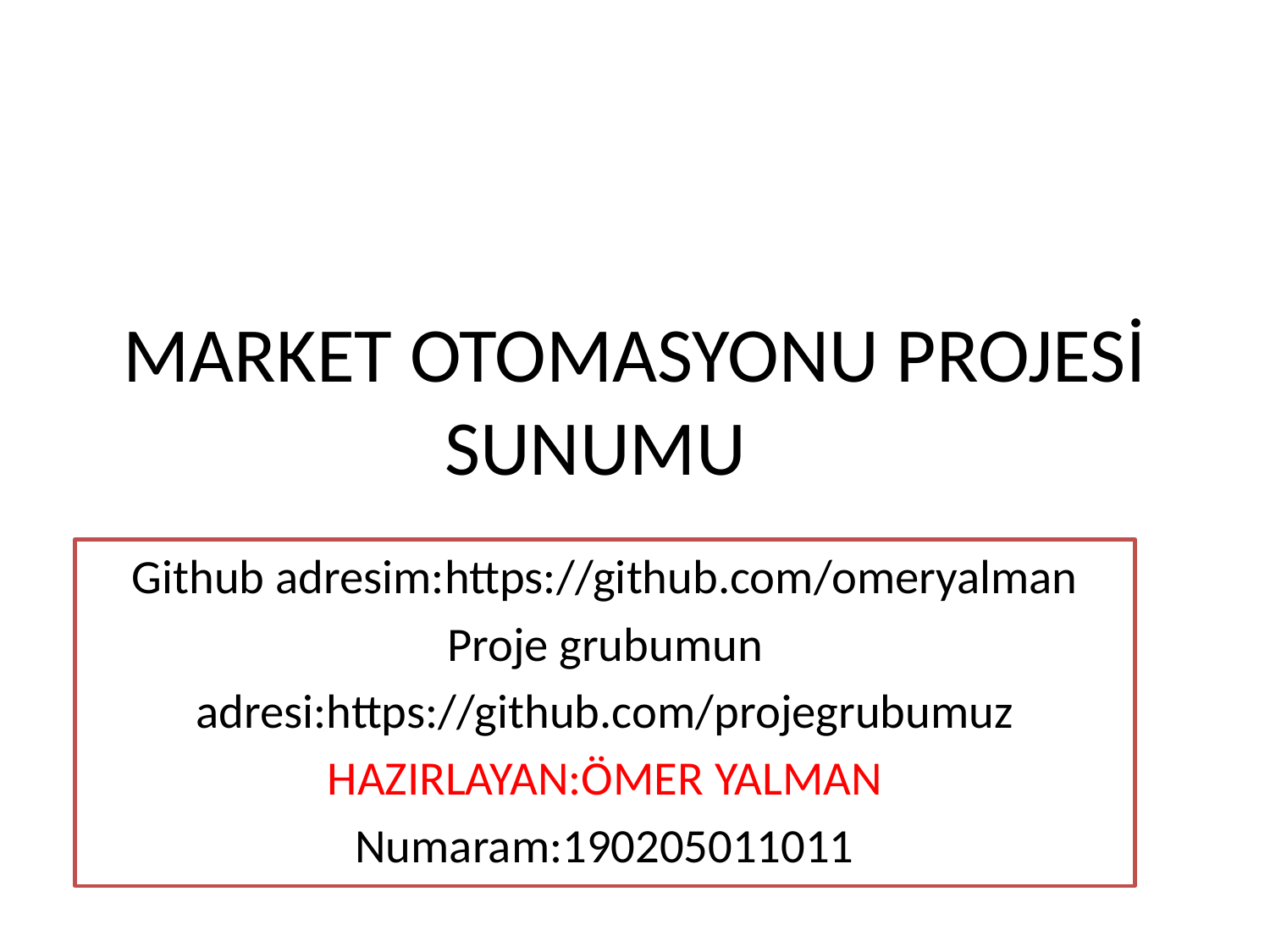

# MARKET OTOMASYONU PROJESİ SUNUMU
Github adresim:https://github.com/omeryalman
Proje grubumun
adresi:https://github.com/projegrubumuz
HAZIRLAYAN:ÖMER YALMAN
Numaram:190205011011